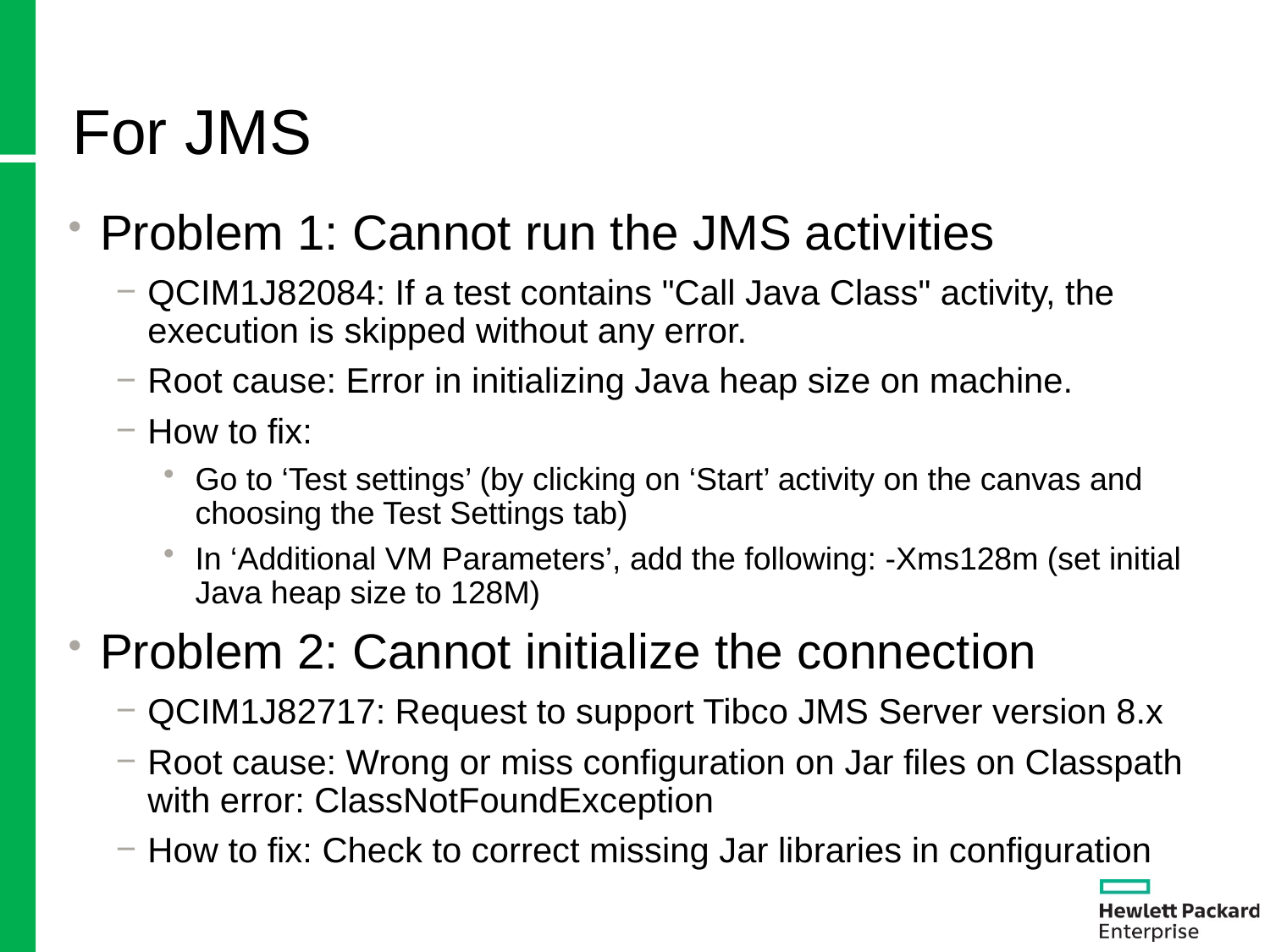

# For JMS
Problem 1: Cannot run the JMS activities
QCIM1J82084: If a test contains "Call Java Class" activity, the execution is skipped without any error.
Root cause: Error in initializing Java heap size on machine.
How to fix:
Go to ‘Test settings’ (by clicking on ‘Start’ activity on the canvas and choosing the Test Settings tab)
In ‘Additional VM Parameters’, add the following: -Xms128m (set initial Java heap size to 128M)
Problem 2: Cannot initialize the connection
QCIM1J82717: Request to support Tibco JMS Server version 8.x
Root cause: Wrong or miss configuration on Jar files on Classpath with error: ClassNotFoundException
How to fix: Check to correct missing Jar libraries in configuration